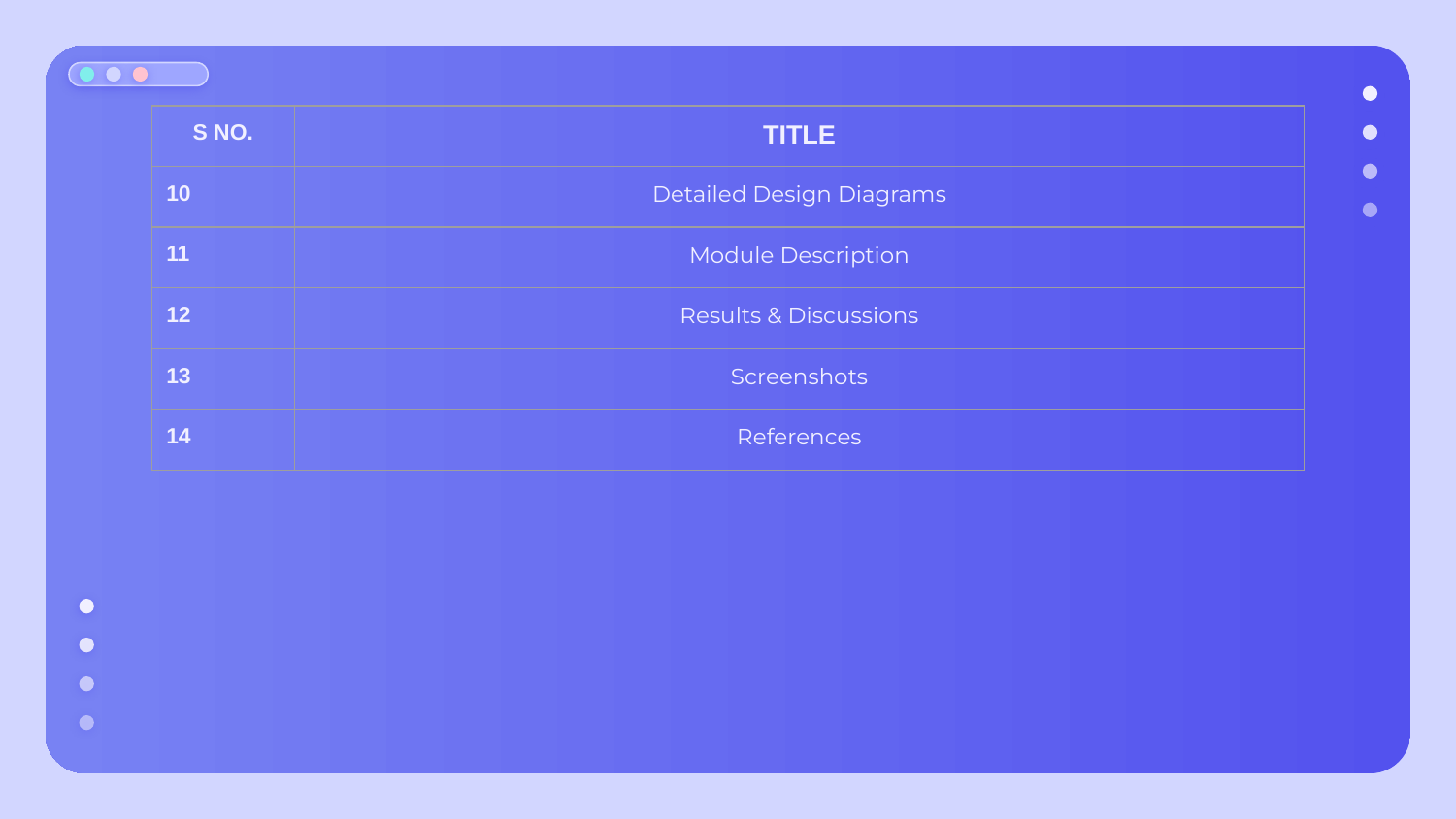

| S NO. | TITLE |
| --- | --- |
| 10 | Detailed Design Diagrams |
| 11 | Module Description |
| 12 | Results & Discussions |
| 13 | Screenshots |
| 14 | References |